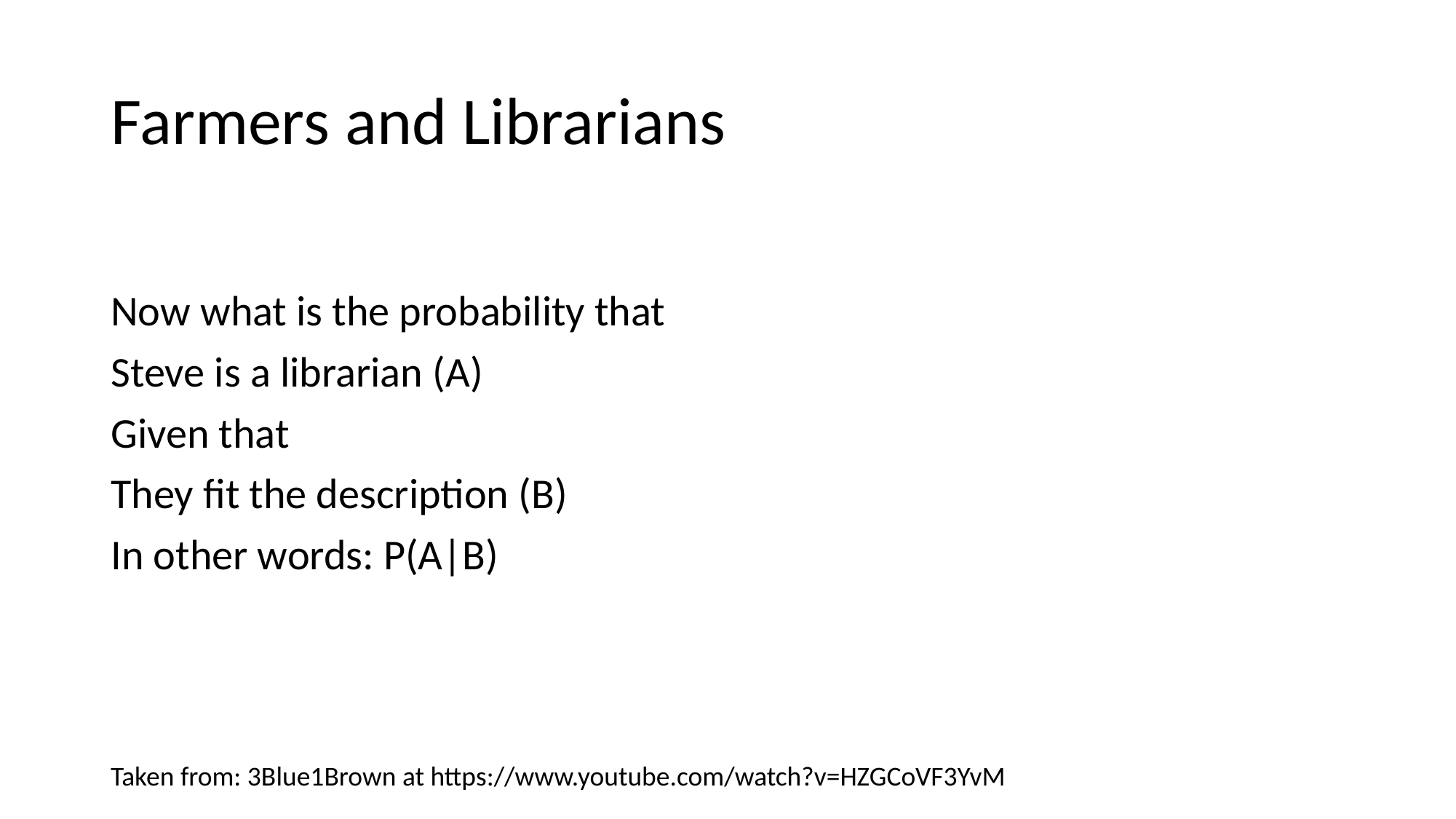

# Farmers and Librarians

Now what is the probability that
Steve is a librarian (A)
Given that
They fit the description (B)
In other words: P(A|B)
Taken from: 3Blue1Brown at https://www.youtube.com/watch?v=HZGCoVF3YvM